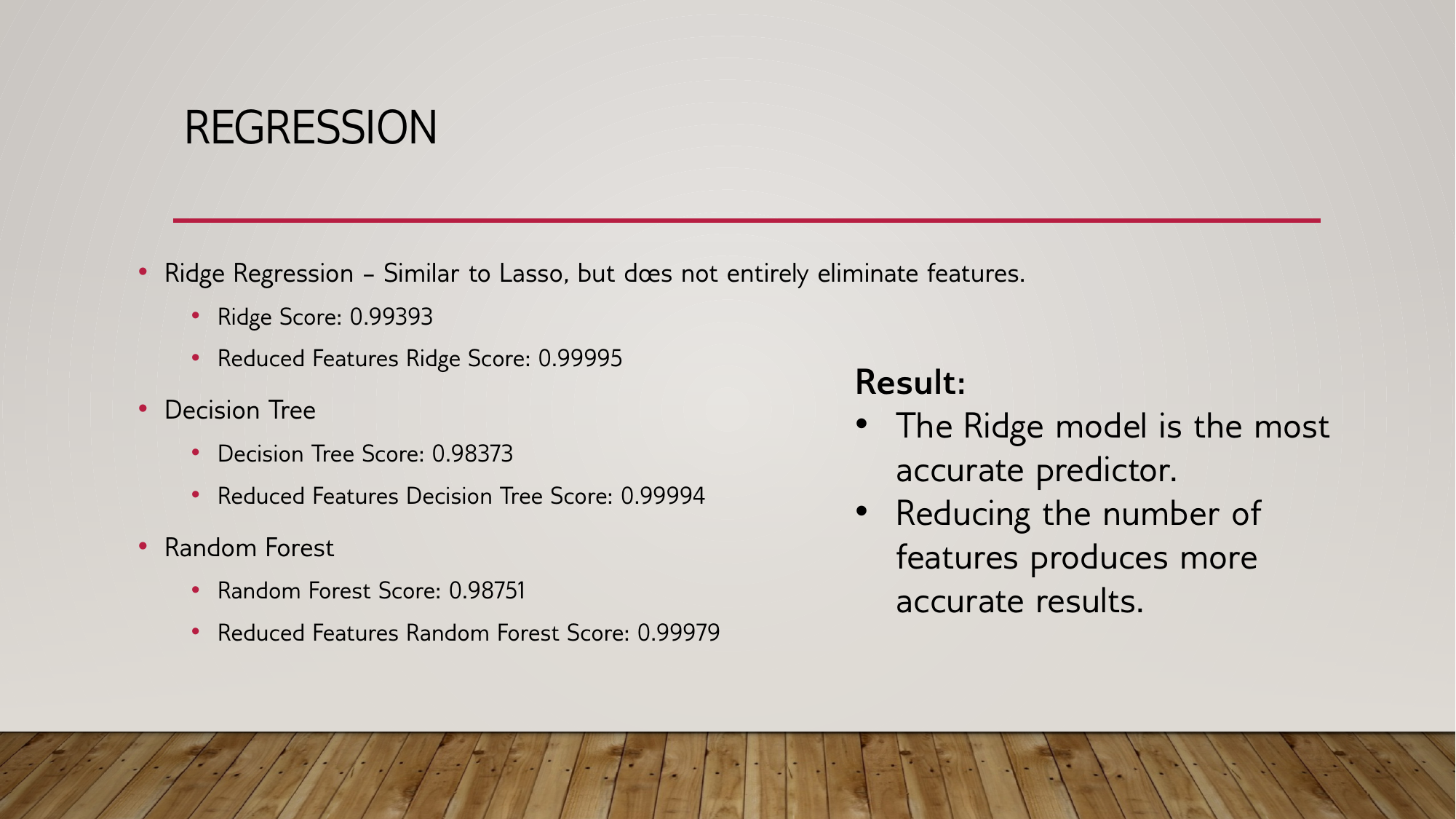

# Regression
Ridge Regression – Similar to Lasso, but does not entirely eliminate features.
Ridge Score: 0.99393
Reduced Features Ridge Score: 0.99995
Decision Tree
Decision Tree Score: 0.98373
Reduced Features Decision Tree Score: 0.99994
Random Forest
Random Forest Score: 0.98751
Reduced Features Random Forest Score: 0.99979
Result:
The Ridge model is the most accurate predictor.
Reducing the number of features produces more accurate results.